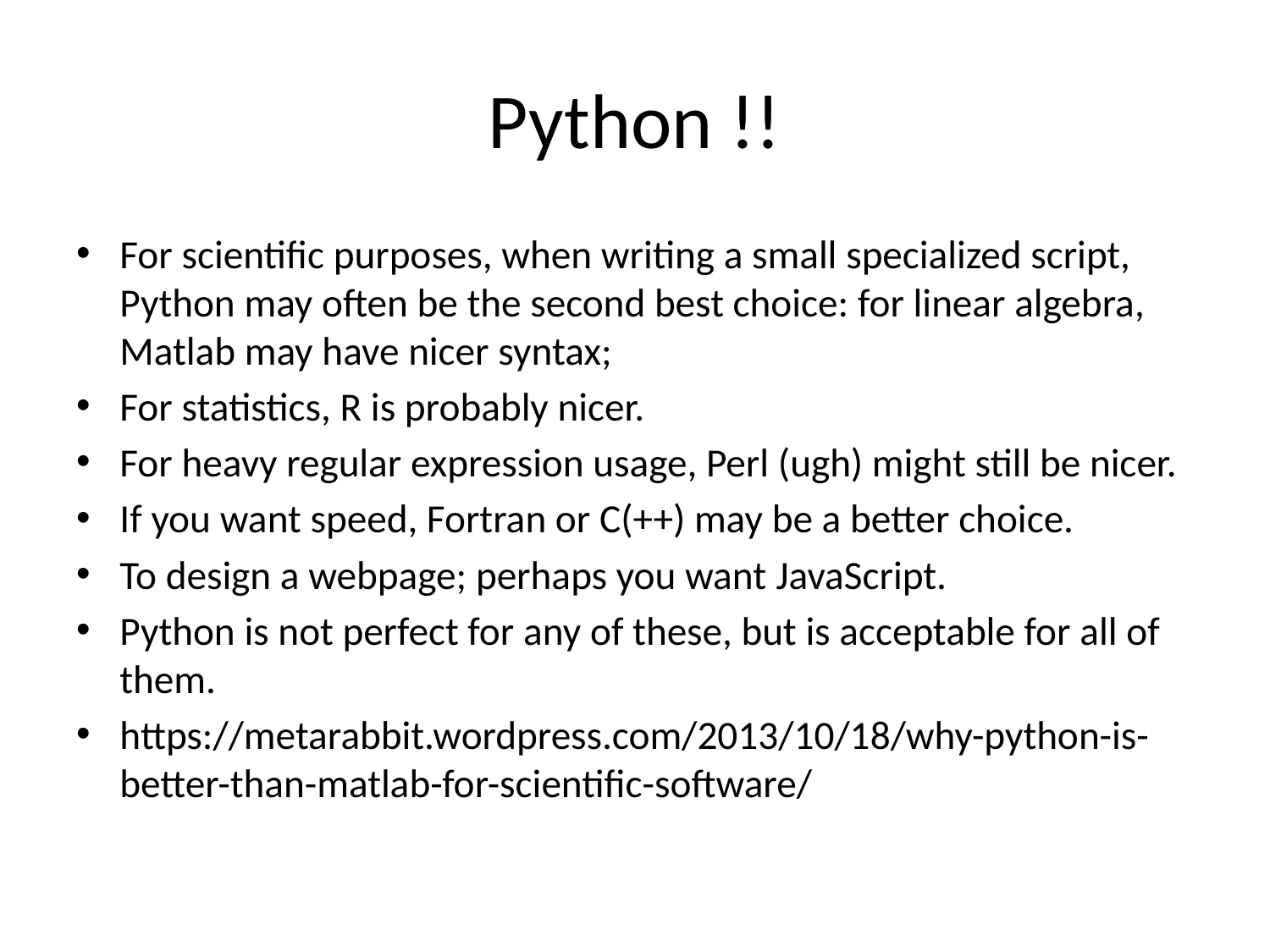

# Python !!
For scientific purposes, when writing a small specialized script, Python may often be the second best choice: for linear algebra, Matlab may have nicer syntax;
For statistics, R is probably nicer.
For heavy regular expression usage, Perl (ugh) might still be nicer.
If you want speed, Fortran or C(++) may be a better choice.
To design a webpage; perhaps you want JavaScript.
Python is not perfect for any of these, but is acceptable for all of them.
https://metarabbit.wordpress.com/2013/10/18/why-python-is-better-than-matlab-for-scientific-software/